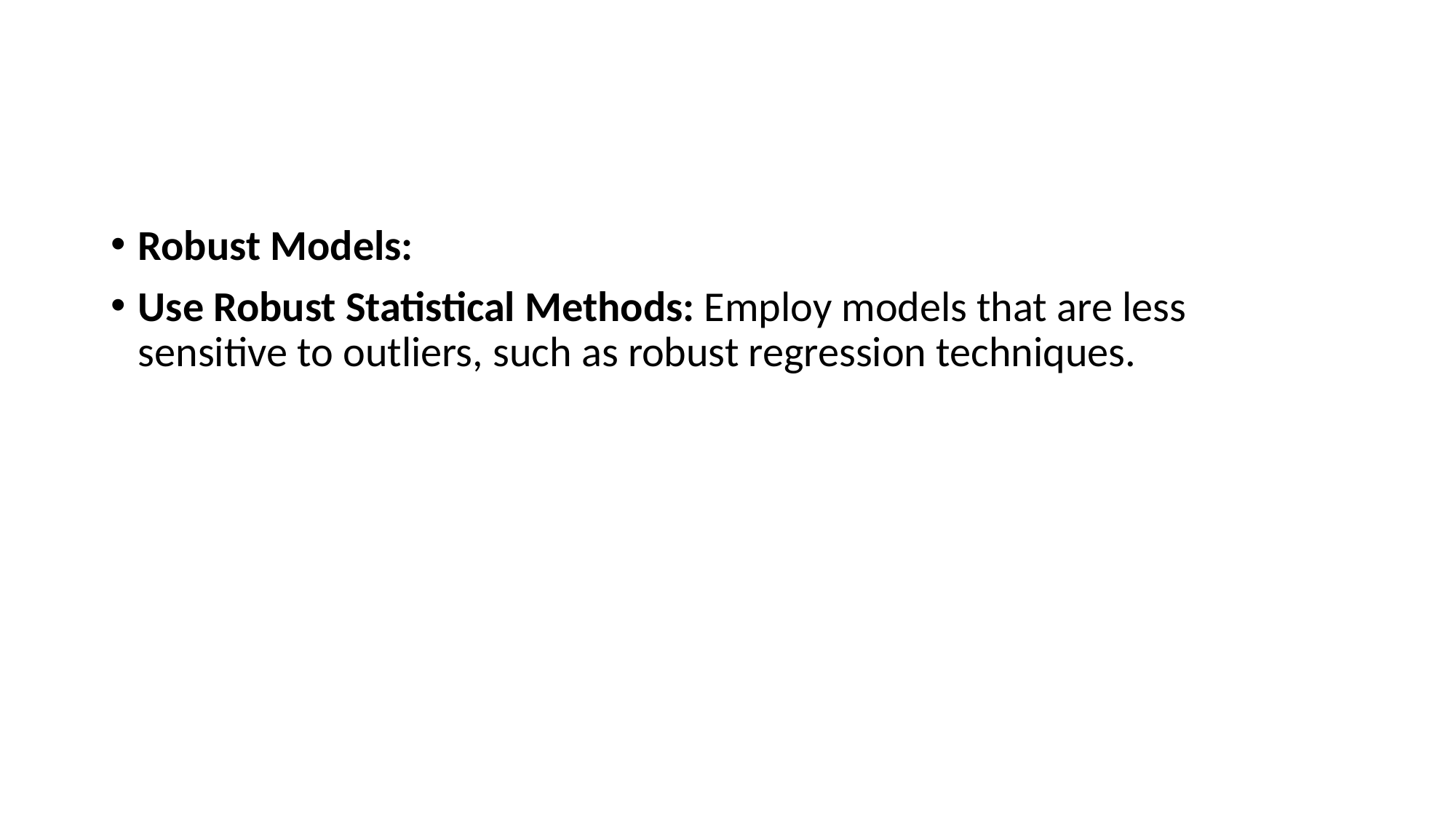

#
Robust Models:
Use Robust Statistical Methods: Employ models that are less sensitive to outliers, such as robust regression techniques.